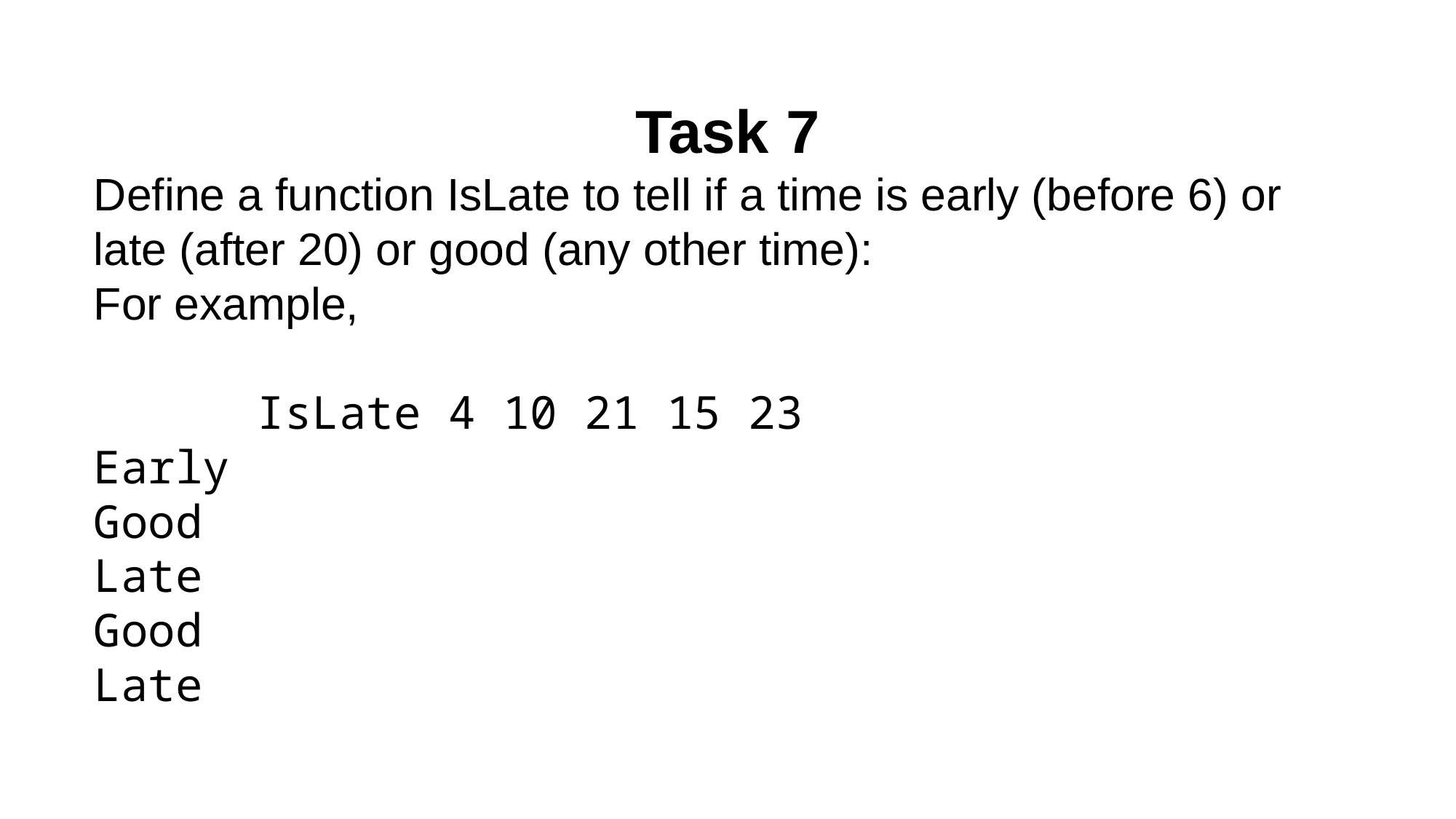

Task 7
Define a function IsLate to tell if a time is early (before 6) or late (after 20) or good (any other time):
For example,

      IsLate 4 10 21 15 23
Early
Good
Late
Good
Late